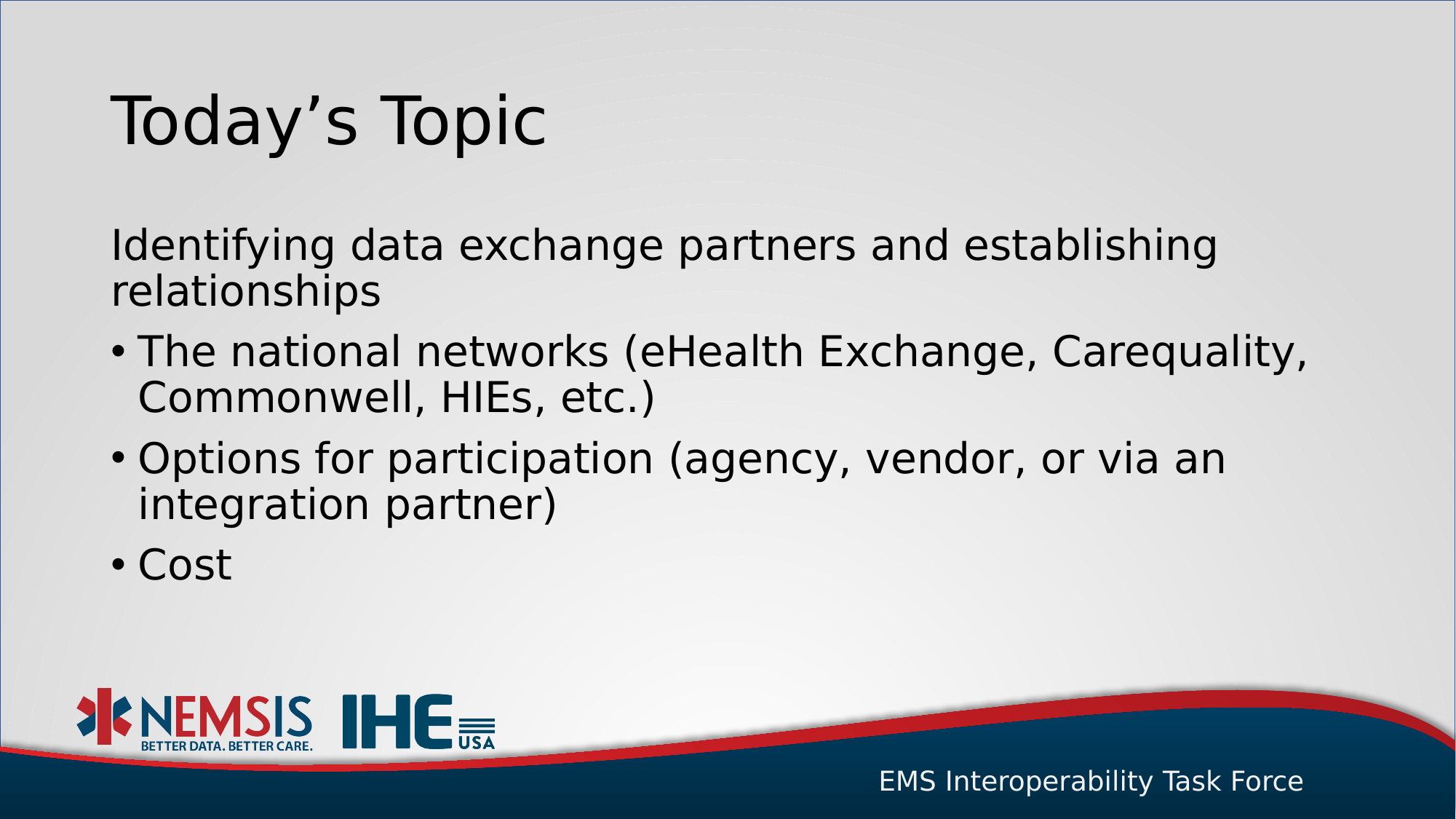

# Today’s Topic
Identifying data exchange partners and establishing relationships
The national networks (eHealth Exchange, Carequality, Commonwell, HIEs, etc.)
Options for participation (agency, vendor, or via an integration partner)
Cost